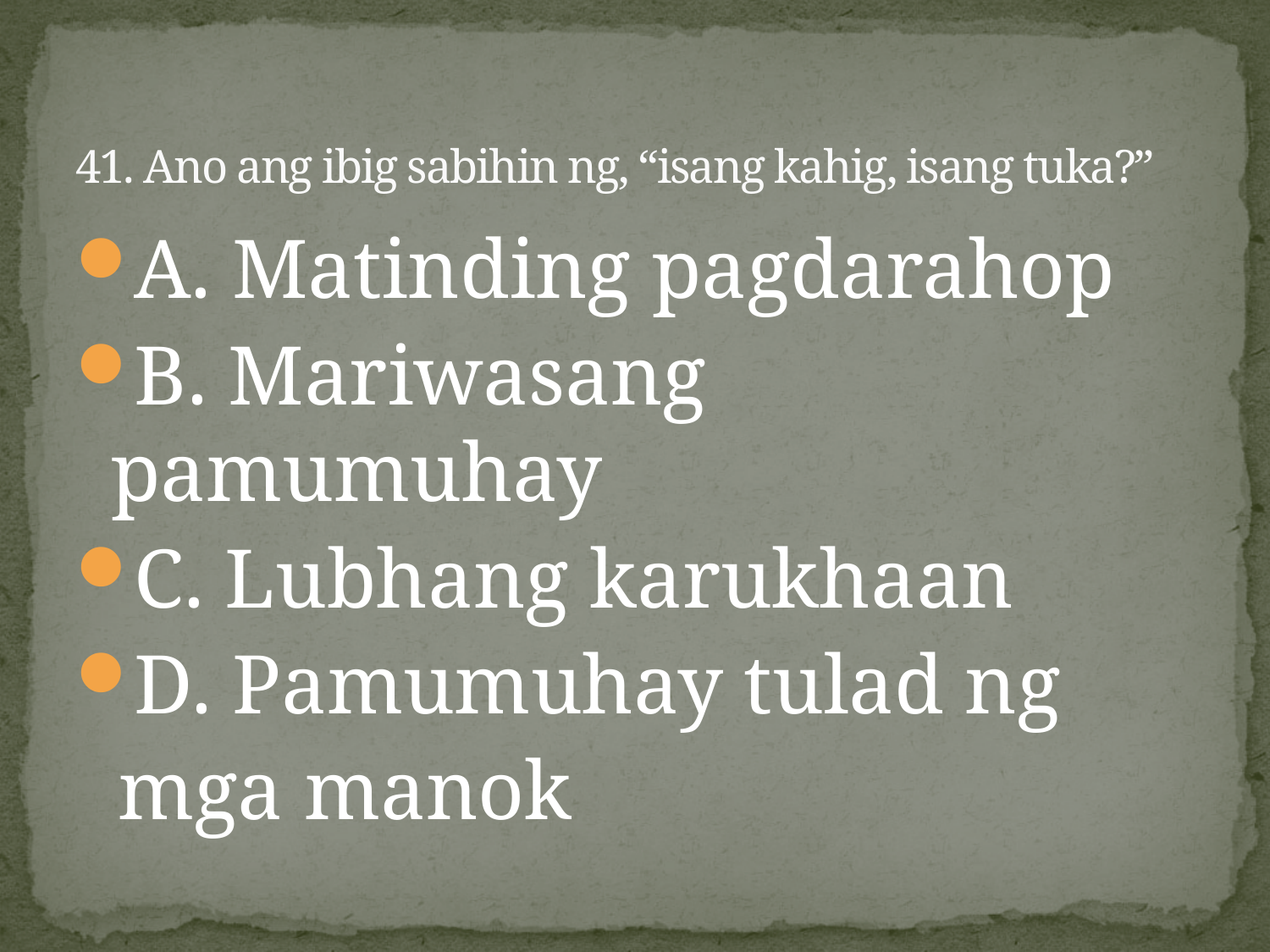

# 41. Ano ang ibig sabihin ng, “isang kahig, isang tuka?”
A. Matinding pagdarahop
B. Mariwasang pamumuhay
C. Lubhang karukhaan
D. Pamumuhay tulad ng
  mga manok